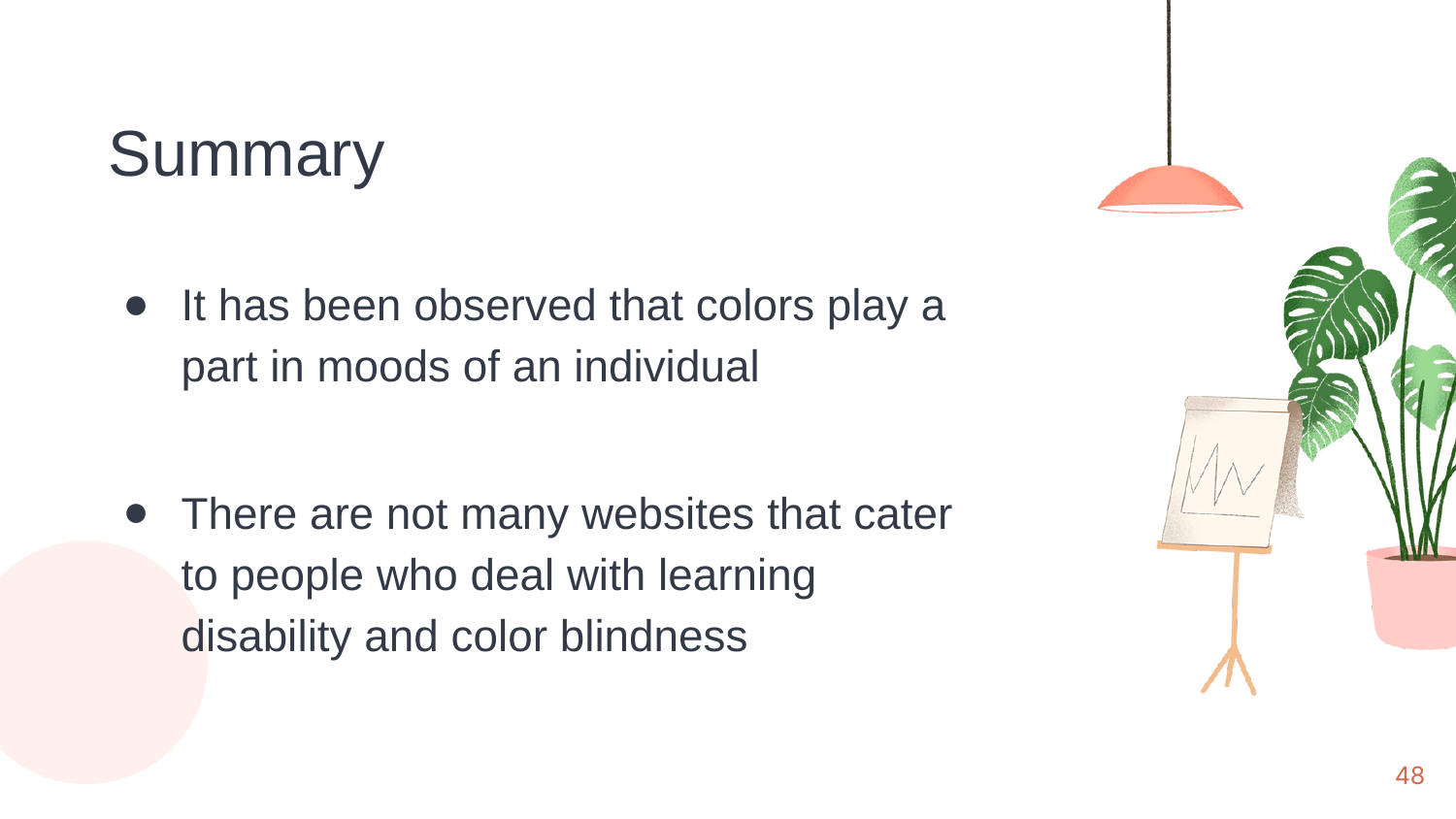

Summary

It has been observed that colors play a part in moods of an individual

There are not many websites that cater to people who deal with learning disability and color blindness
48